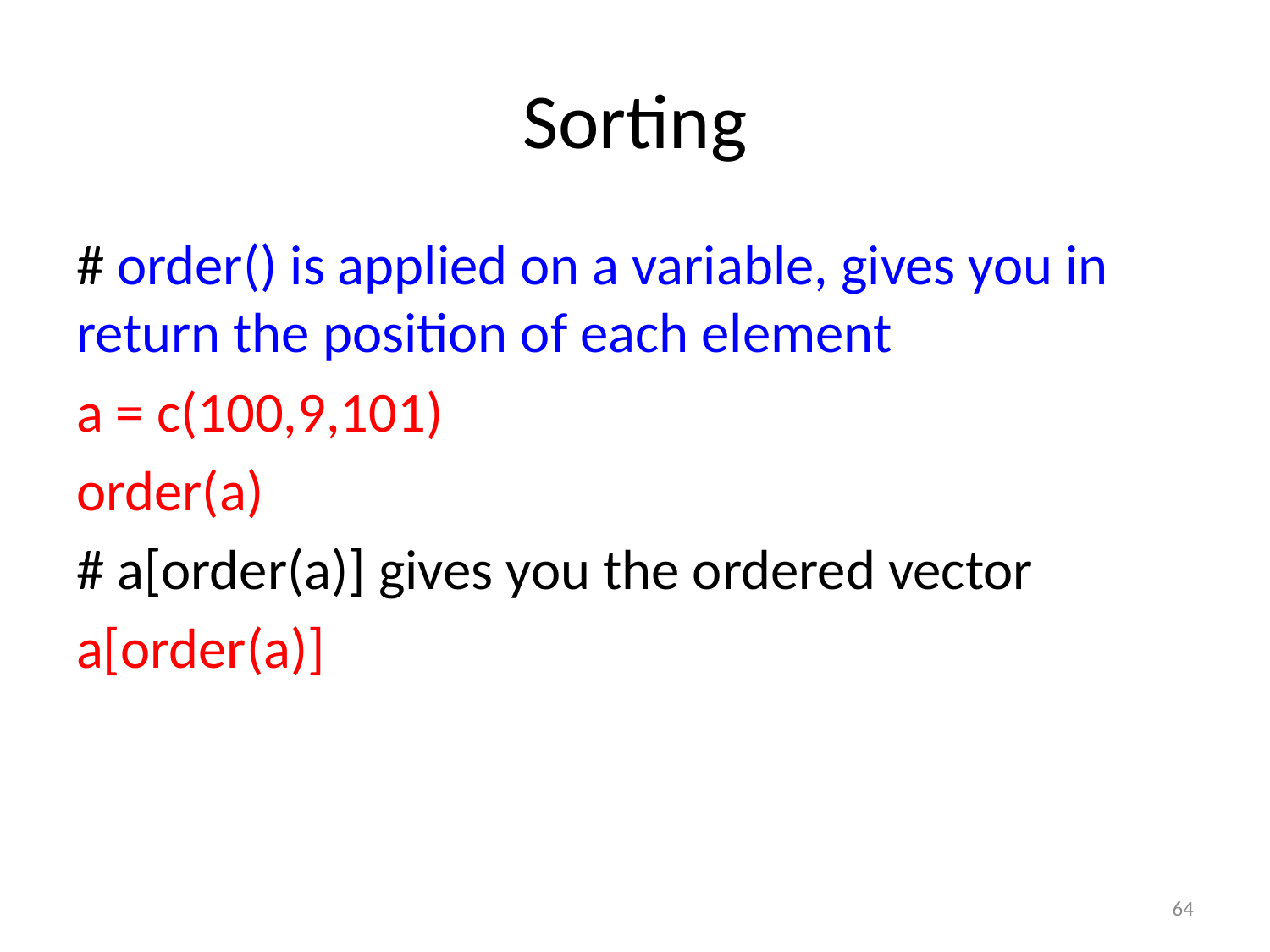

# Sorting
# order() is applied on a variable, gives you in return the position of each element
a = c(100,9,101)
order(a)
# a[order(a)] gives you the ordered vector
a[order(a)]
64